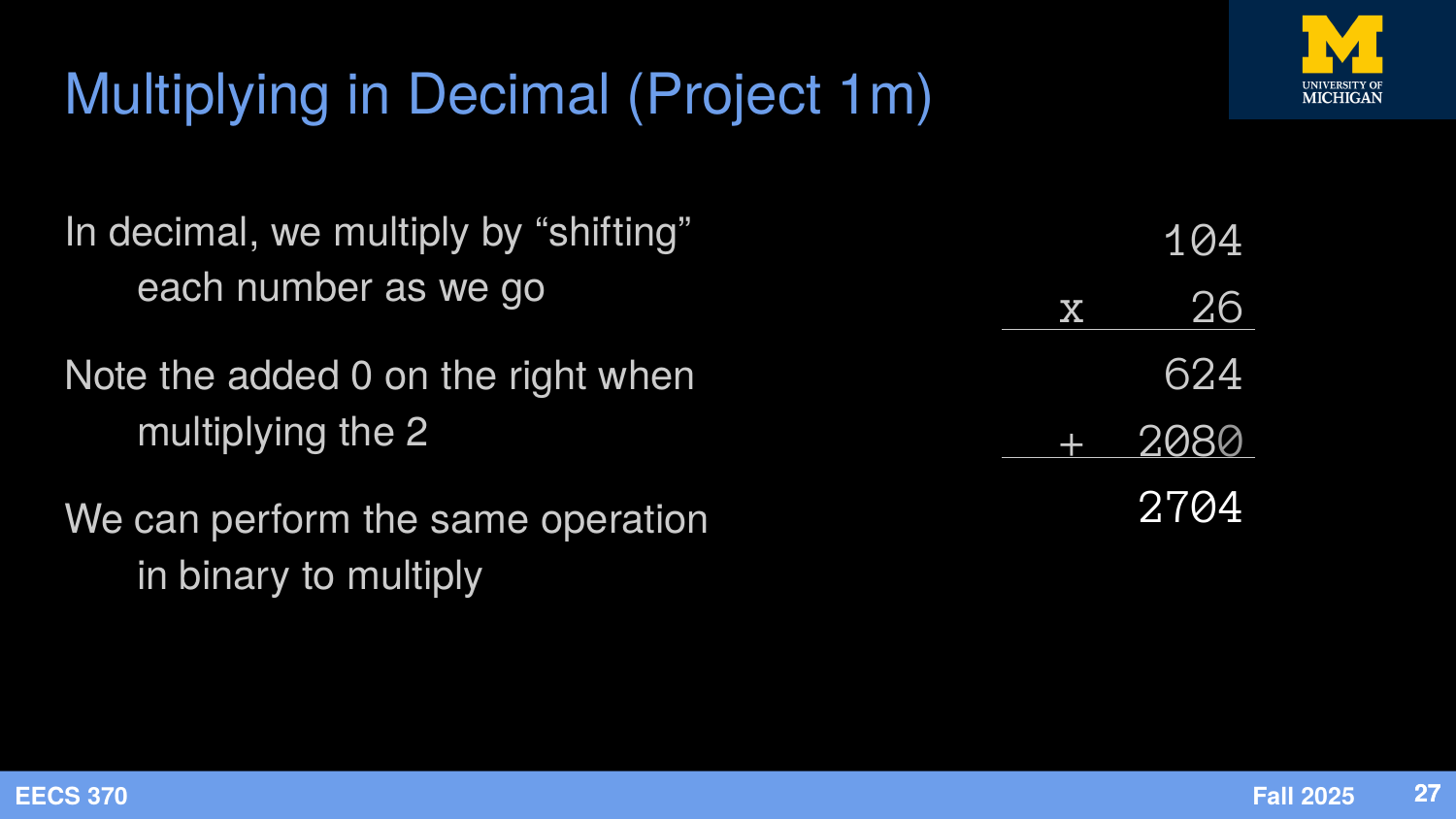

# Multiplying in Decimal (Project 1m)
In decimal, we multiply by “shifting”
each number as we go
Note the added 0 on the right when
multiplying the 2
We can perform the same operation
in binary to multiply
104
x    26
624
+  2080
2704
27